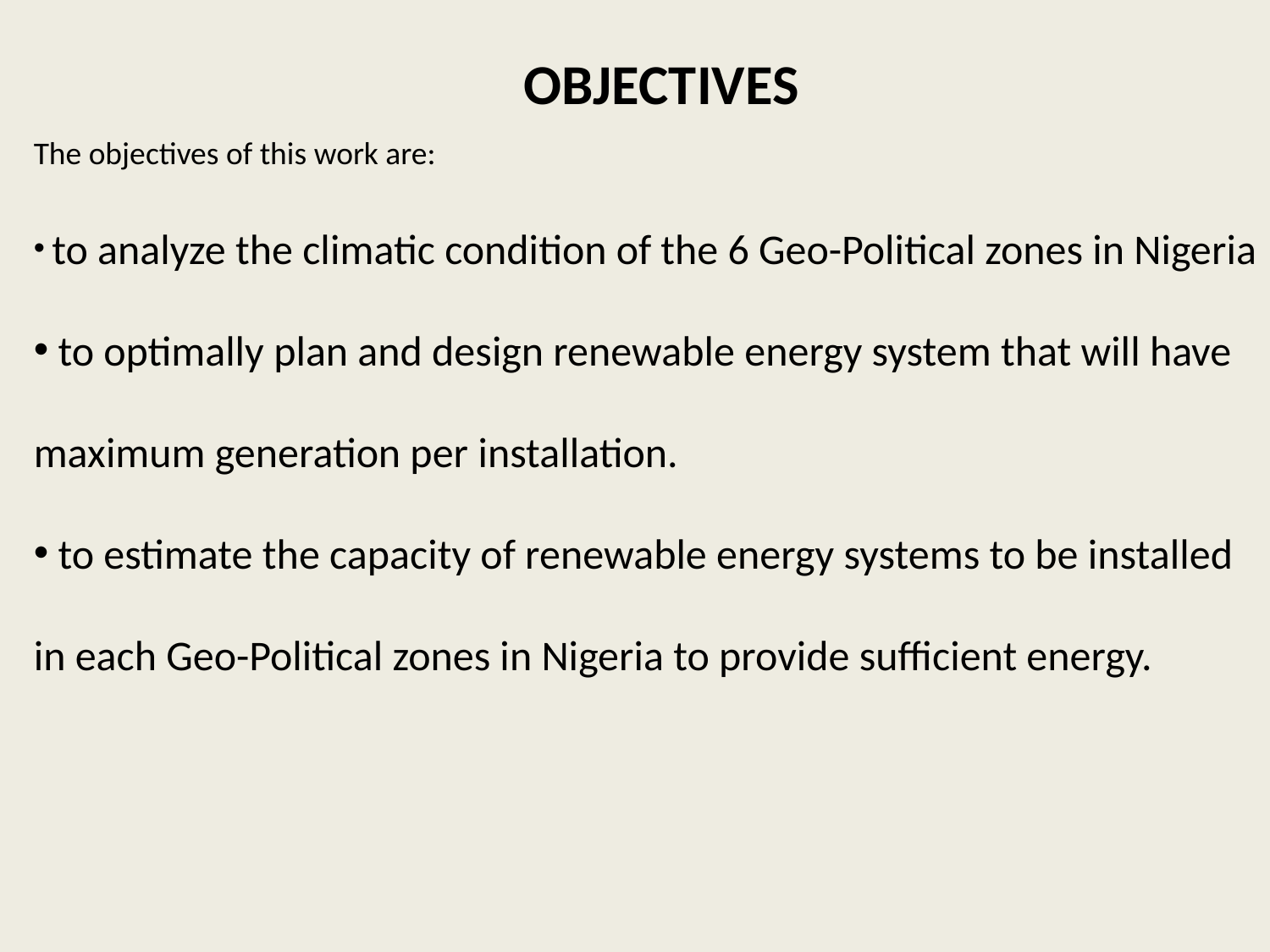

OBJECTIVES
The objectives of this work are:
 to analyze the climatic condition of the 6 Geo-Political zones in Nigeria
 to optimally plan and design renewable energy system that will have maximum generation per installation.
 to estimate the capacity of renewable energy systems to be installed in each Geo-Political zones in Nigeria to provide sufficient energy.